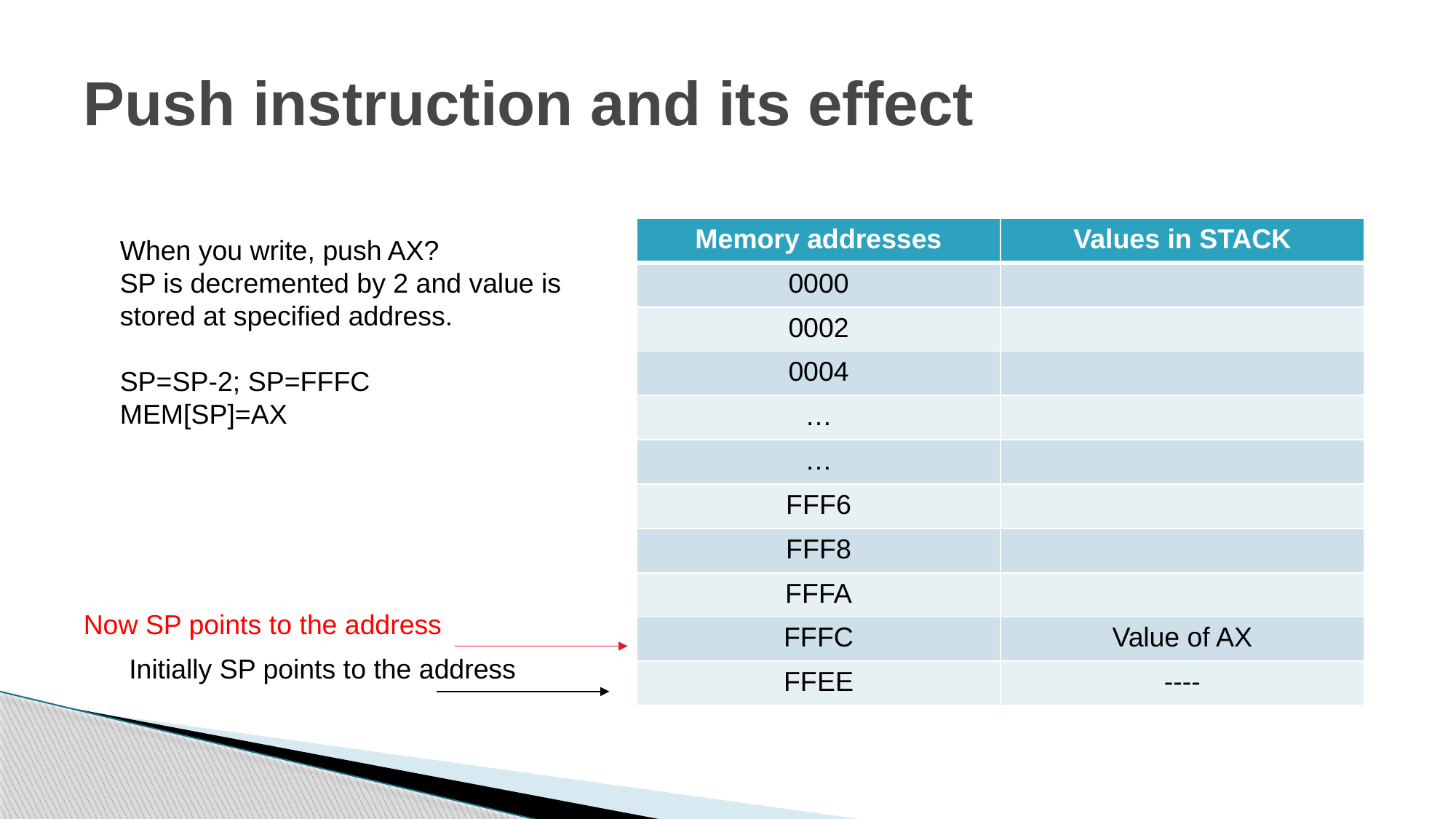

# Push instruction and its effect
| Memory addresses | Values in STACK |
| --- | --- |
| 0000 |  |
| 0002 |  |
| 0004 |  |
| … |  |
| … |  |
| FFF6 |  |
| FFF8 |  |
| FFFA |  |
| FFFC | Value of AX |
| FFEE | ---- |
When you write, push AX?
SP is decremented by 2 and value is stored at specified address.

SP=SP-2; SP=FFFC
MEM[SP]=AX
Now SP points to the address
Initially SP points to the address